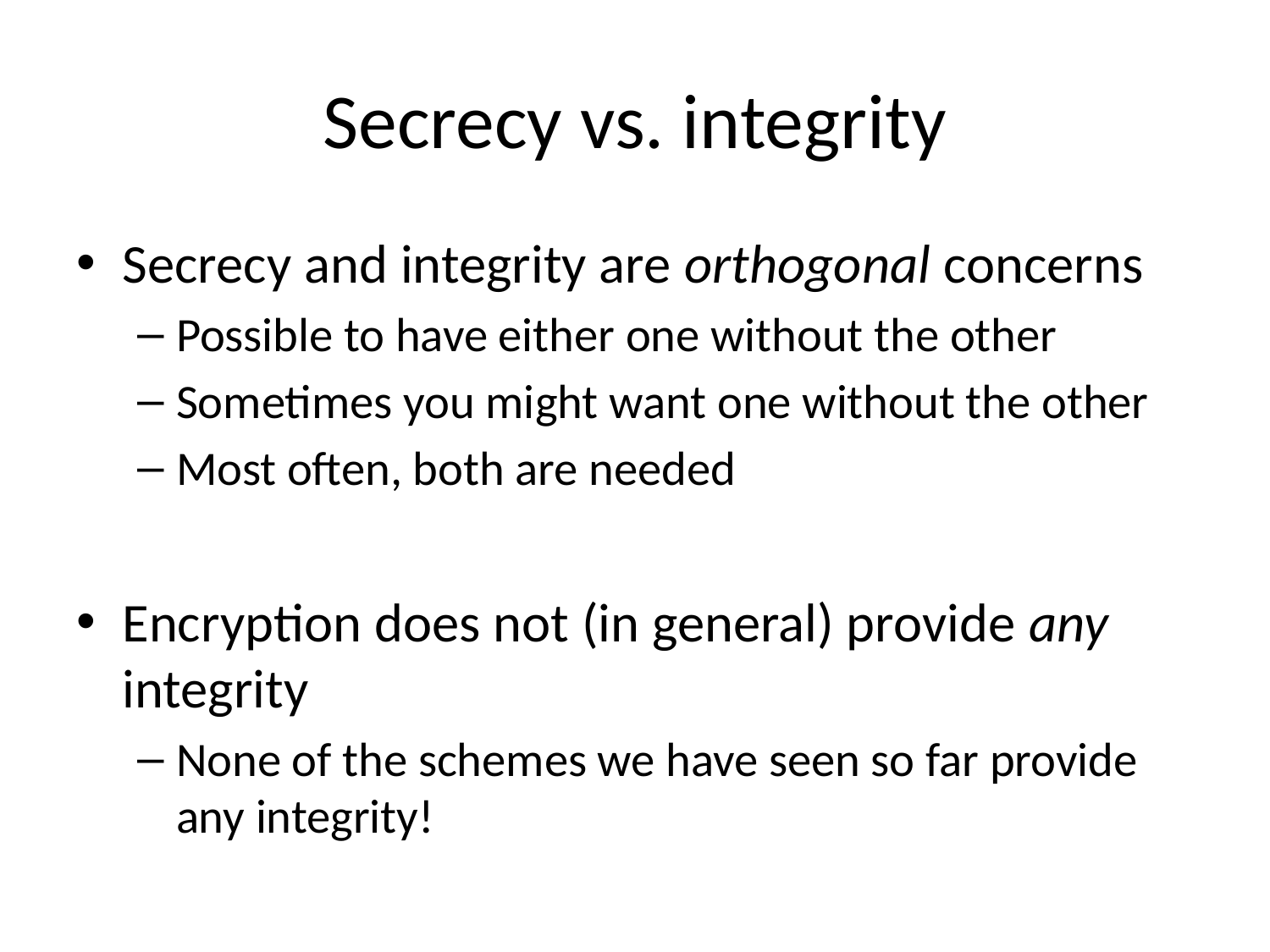

# Secrecy vs. integrity
Secrecy and integrity are orthogonal concerns
Possible to have either one without the other
Sometimes you might want one without the other
Most often, both are needed

Encryption does not (in general) provide any integrity
None of the schemes we have seen so far provide any integrity!